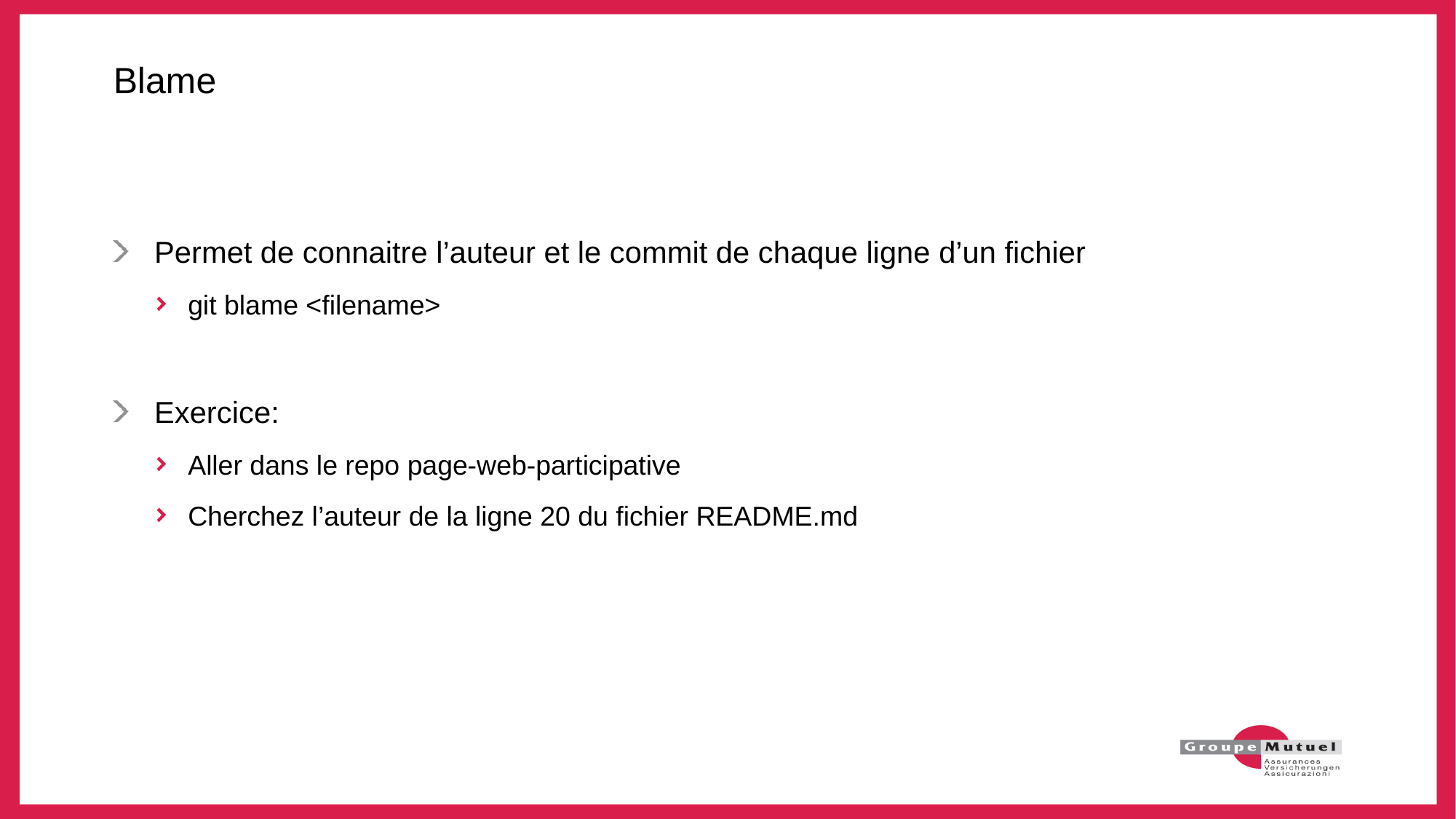

# Blame
Permet de connaitre l’auteur et le commit de chaque ligne d’un fichier
git blame <filename>

Exercice:
Aller dans le repo page-web-participative
Cherchez l’auteur de la ligne 20 du fichier README.md